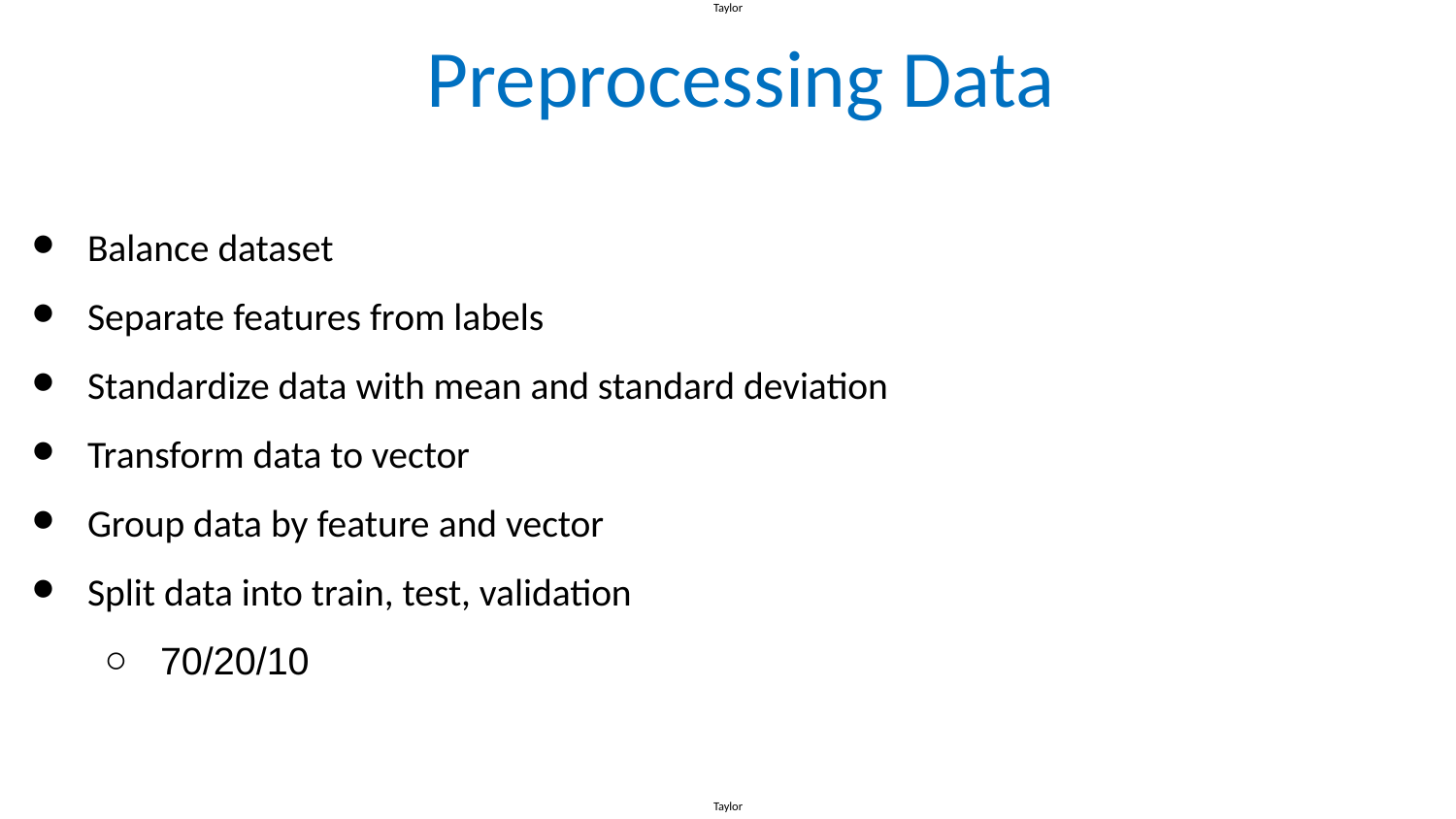

Taylor
# Preprocessing Data
Balance dataset
Separate features from labels
Standardize data with mean and standard deviation
Transform data to vector
Group data by feature and vector
Split data into train, test, validation
70/20/10
Taylor